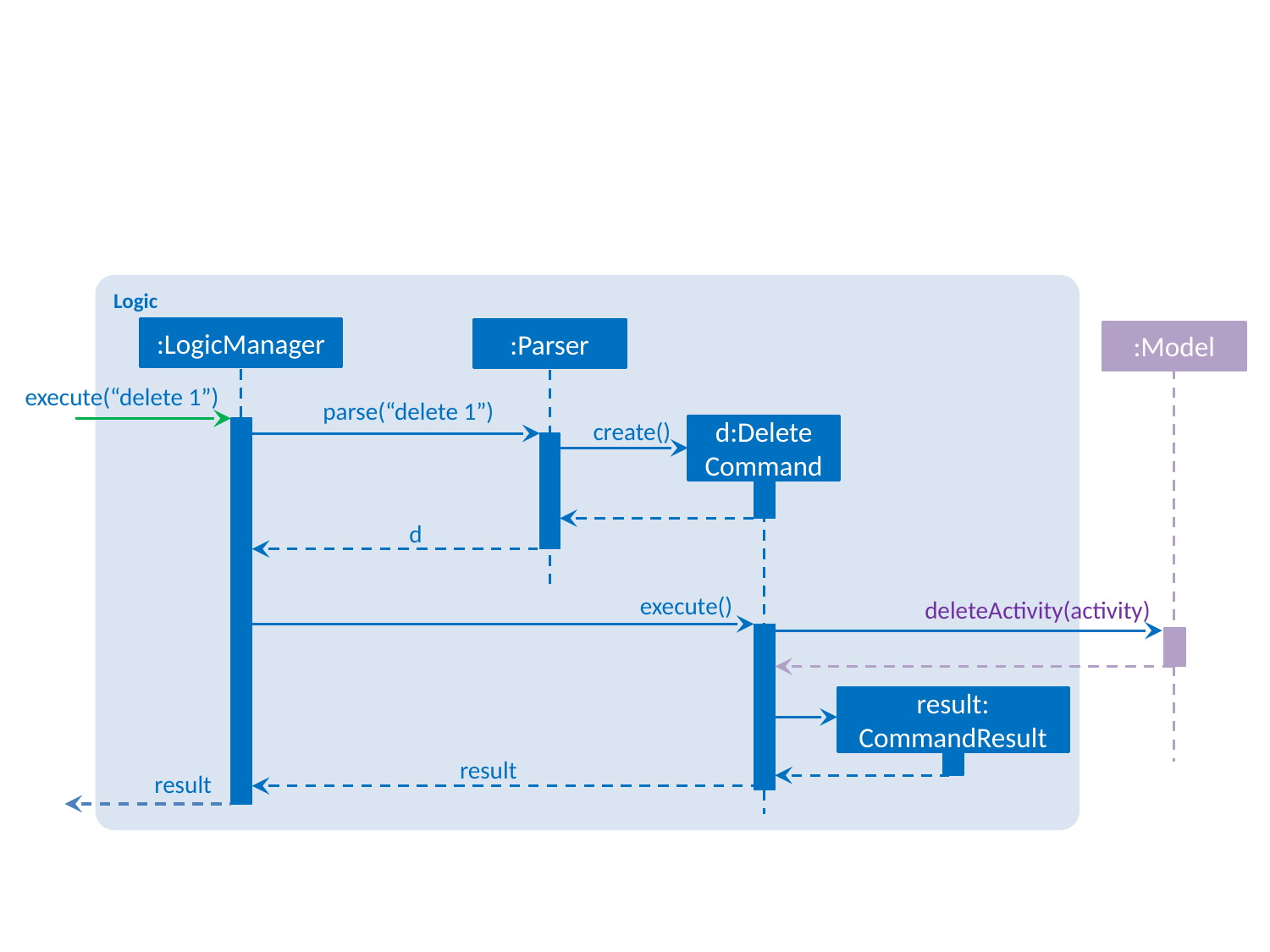

Logic
:LogicManager
:Parser
:Model
execute(“delete 1”)
parse(“delete 1”)
create()
d:Delete
Command

d
execute()
deleteActivity(activity)

result:
CommandResult

result
result